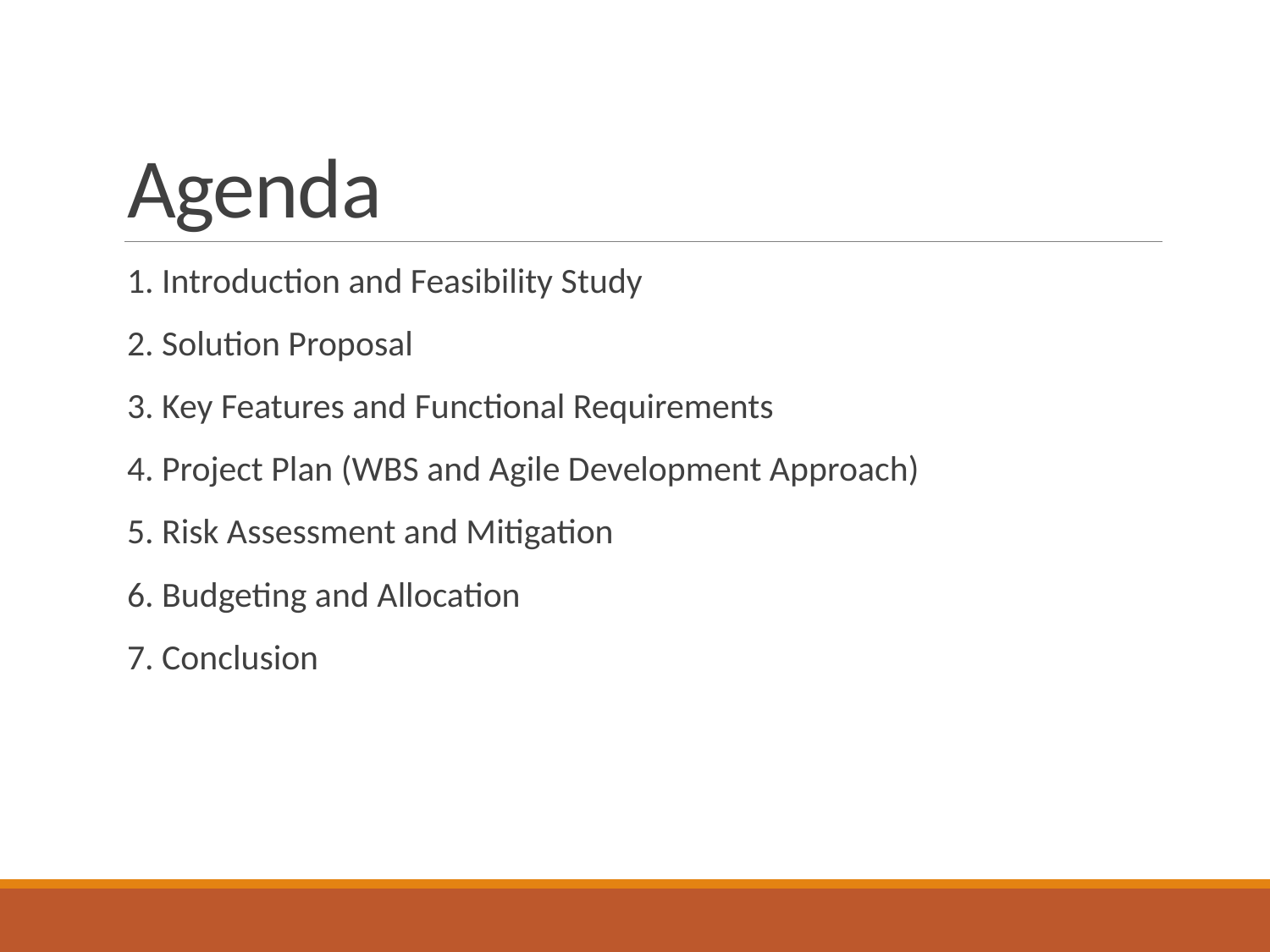

# Agenda
1. Introduction and Feasibility Study
2. Solution Proposal
3. Key Features and Functional Requirements
4. Project Plan (WBS and Agile Development Approach)
5. Risk Assessment and Mitigation
6. Budgeting and Allocation
7. Conclusion